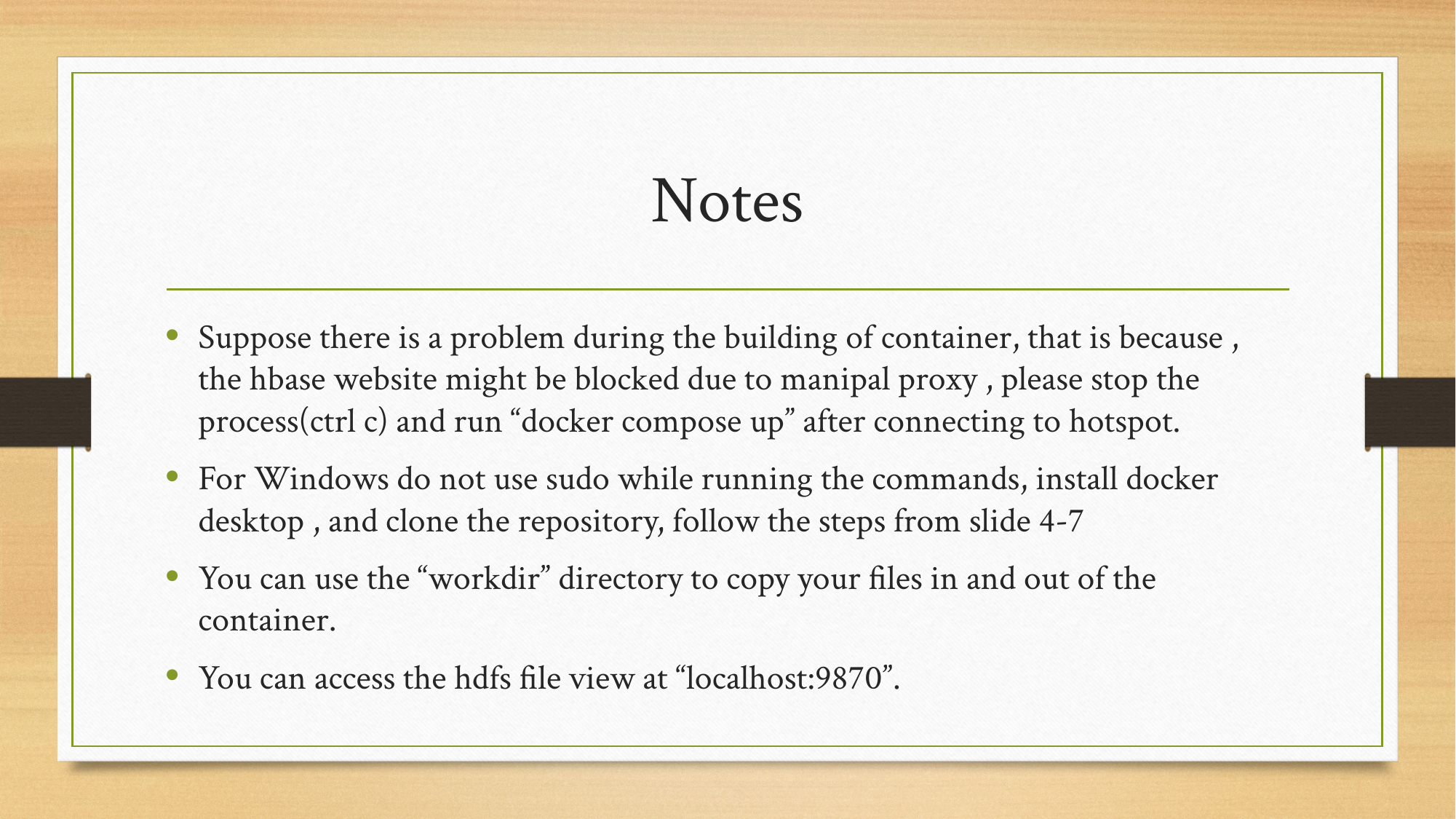

# Notes
Suppose there is a problem during the building of container, that is because , the hbase website might be blocked due to manipal proxy , please stop the process(ctrl c) and run “docker compose up” after connecting to hotspot.
For Windows do not use sudo while running the commands, install docker desktop , and clone the repository, follow the steps from slide 4-7
You can use the “workdir” directory to copy your files in and out of the container.
You can access the hdfs file view at “localhost:9870”.